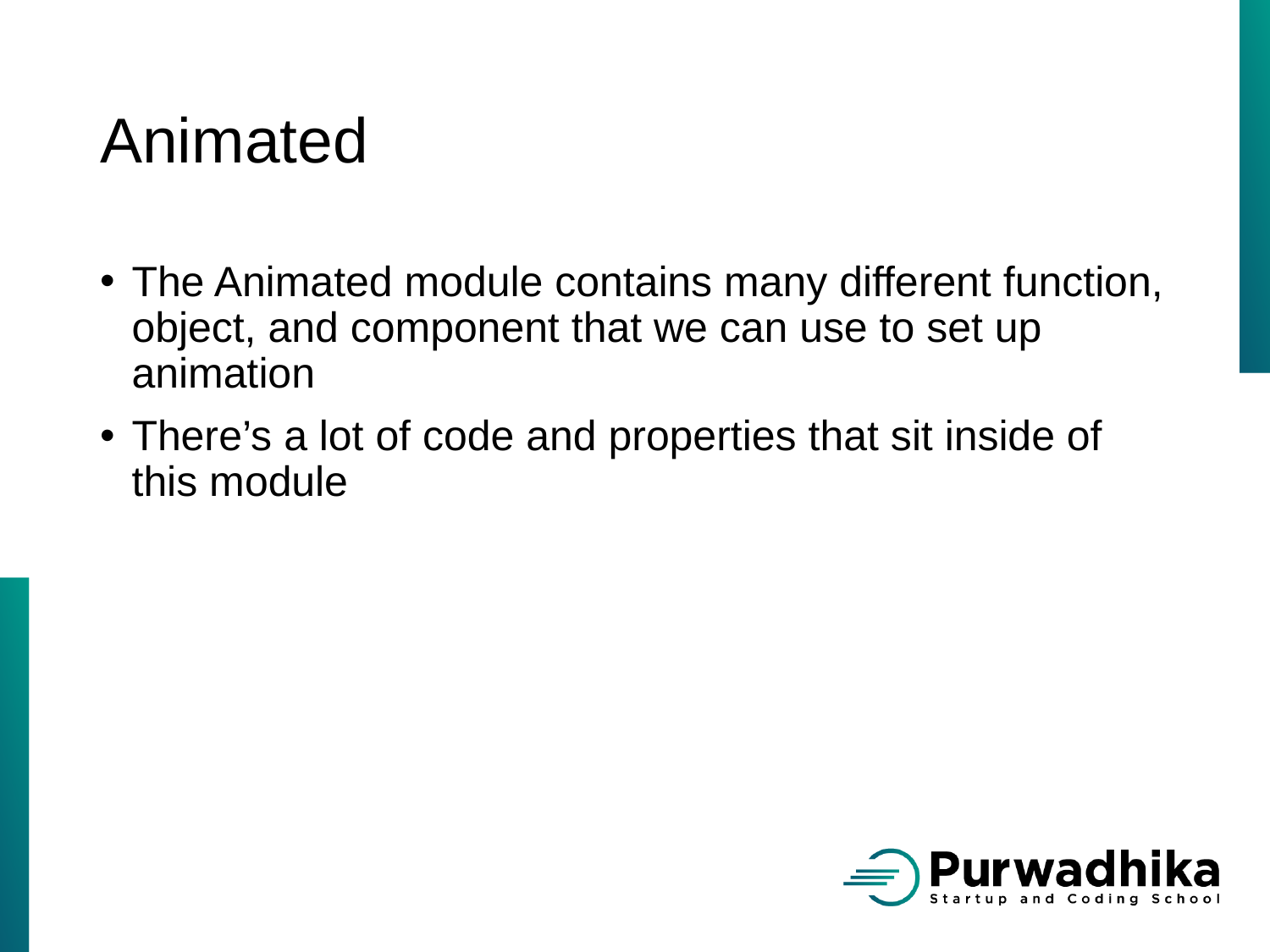

# Animated
The Animated module contains many different function, object, and component that we can use to set up animation
There’s a lot of code and properties that sit inside of this module